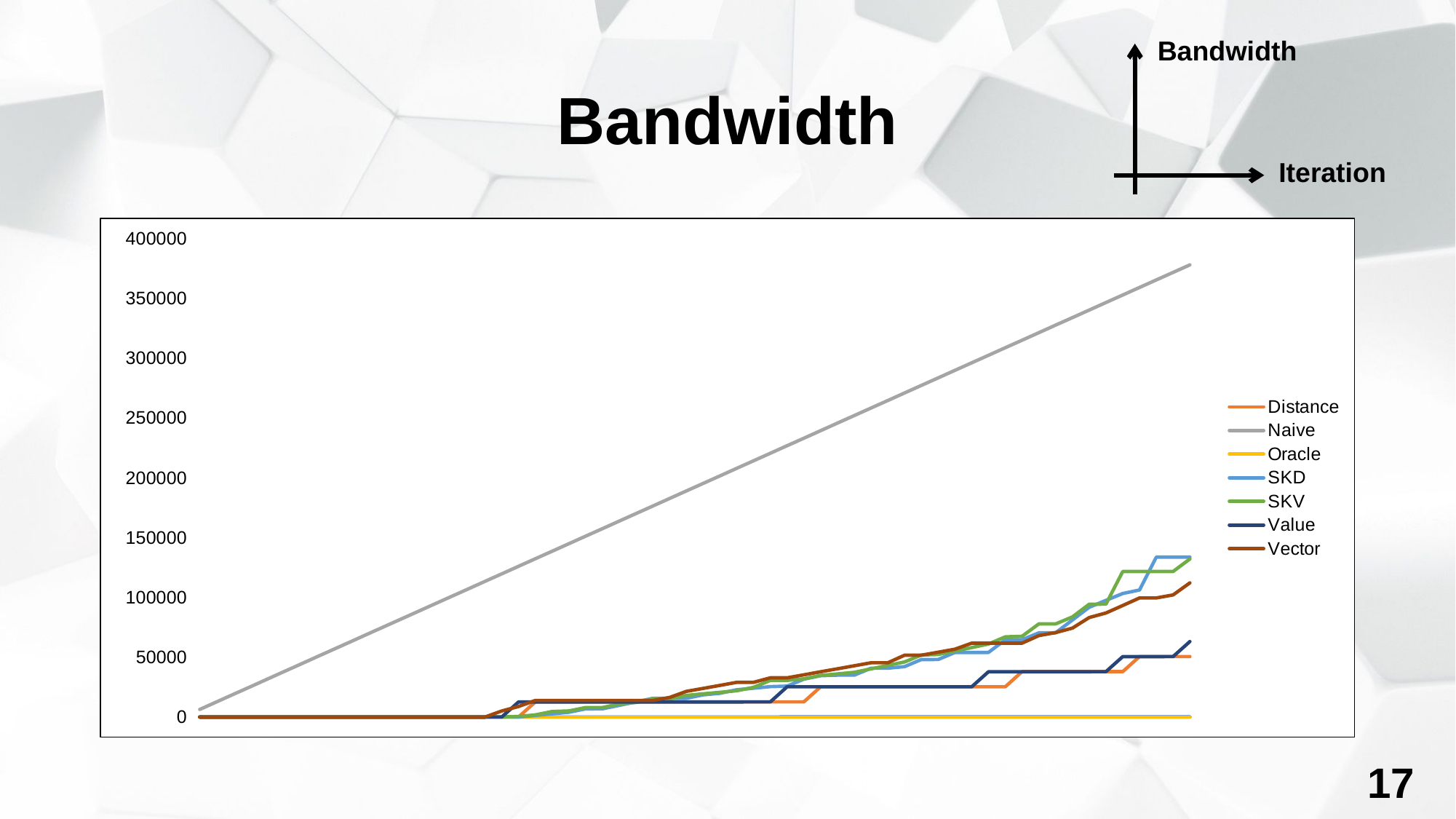

Bandwidth
Iteration
# Bandwidth

### Chart

| Category | Row Labels | Distance | Naive | Oracle | SKD | SKV | Value | Vector |
|---|---|---|---|---|---|---|---|---|